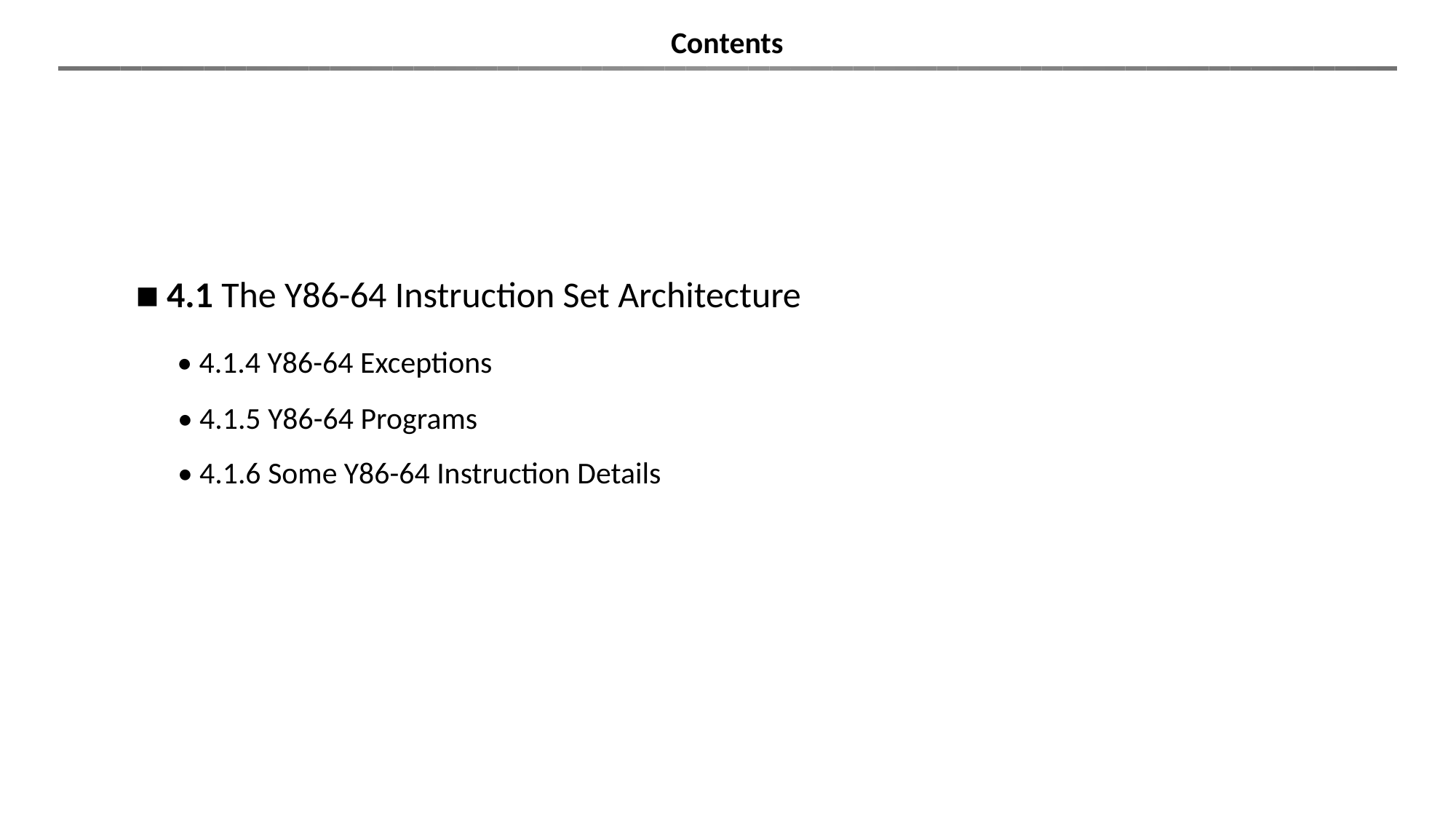

Contents

◼︎ 4.1 The Y86-64 Instruction Set Architecture
     • 4.1.4 Y86-64 Exceptions
      • 4.1.5 Y86-64 Programs
      • 4.1.6 Some Y86-64 Instruction Details